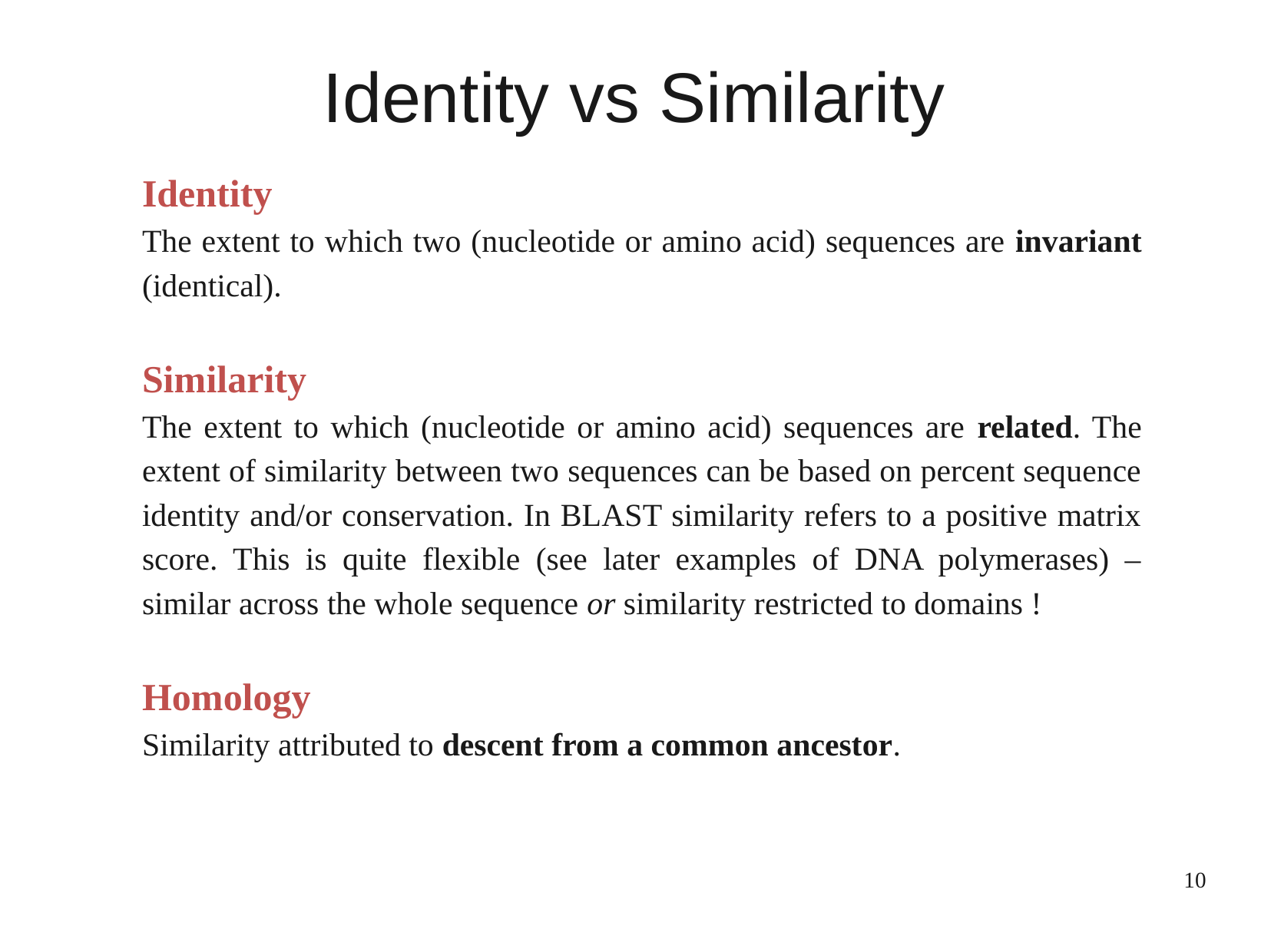

# Identity vs Similarity
Identity
The extent to which two (nucleotide or amino acid) sequences are invariant (identical).

Similarity
The extent to which (nucleotide or amino acid) sequences are related. The extent of similarity between two sequences can be based on percent sequence identity and/or conservation. In BLAST similarity refers to a positive matrix score. This is quite flexible (see later examples of DNA polymerases) – similar across the whole sequence or similarity restricted to domains !

Homology
Similarity attributed to descent from a common ancestor.
10